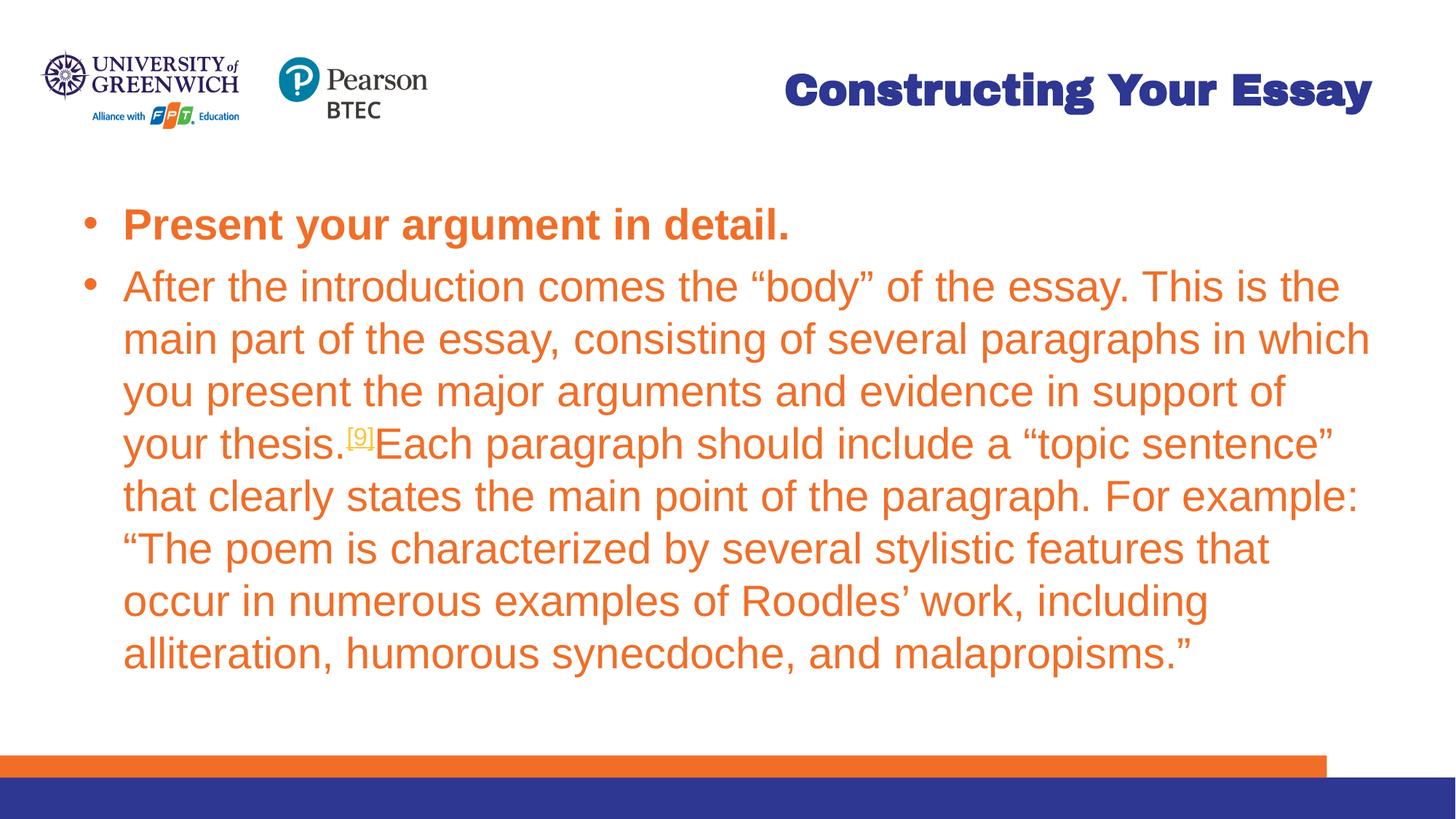

# Constructing Your Essay
Present your argument in detail.
After the introduction comes the “body” of the essay. This is the main part of the essay, consisting of several paragraphs in which you present the major arguments and evidence in support of your thesis.[9]Each paragraph should include a “topic sentence” that clearly states the main point of the paragraph. For example: “The poem is characterized by several stylistic features that occur in numerous examples of Roodles’ work, including alliteration, humorous synecdoche, and malapropisms.”